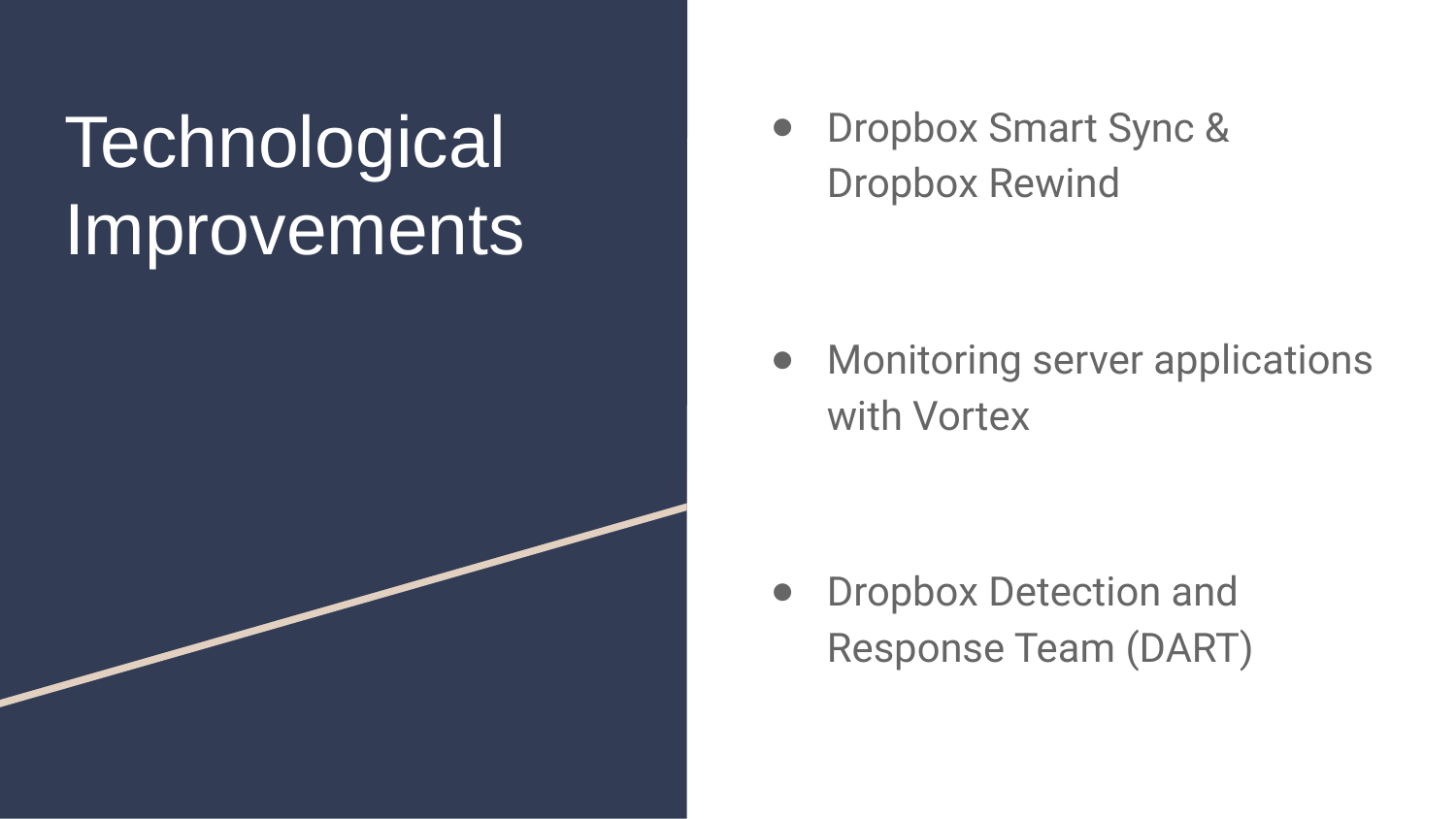

# Technological Improvements
Dropbox Smart Sync & Dropbox Rewind

Monitoring server applications with Vortex

Dropbox Detection and Response Team (DART)